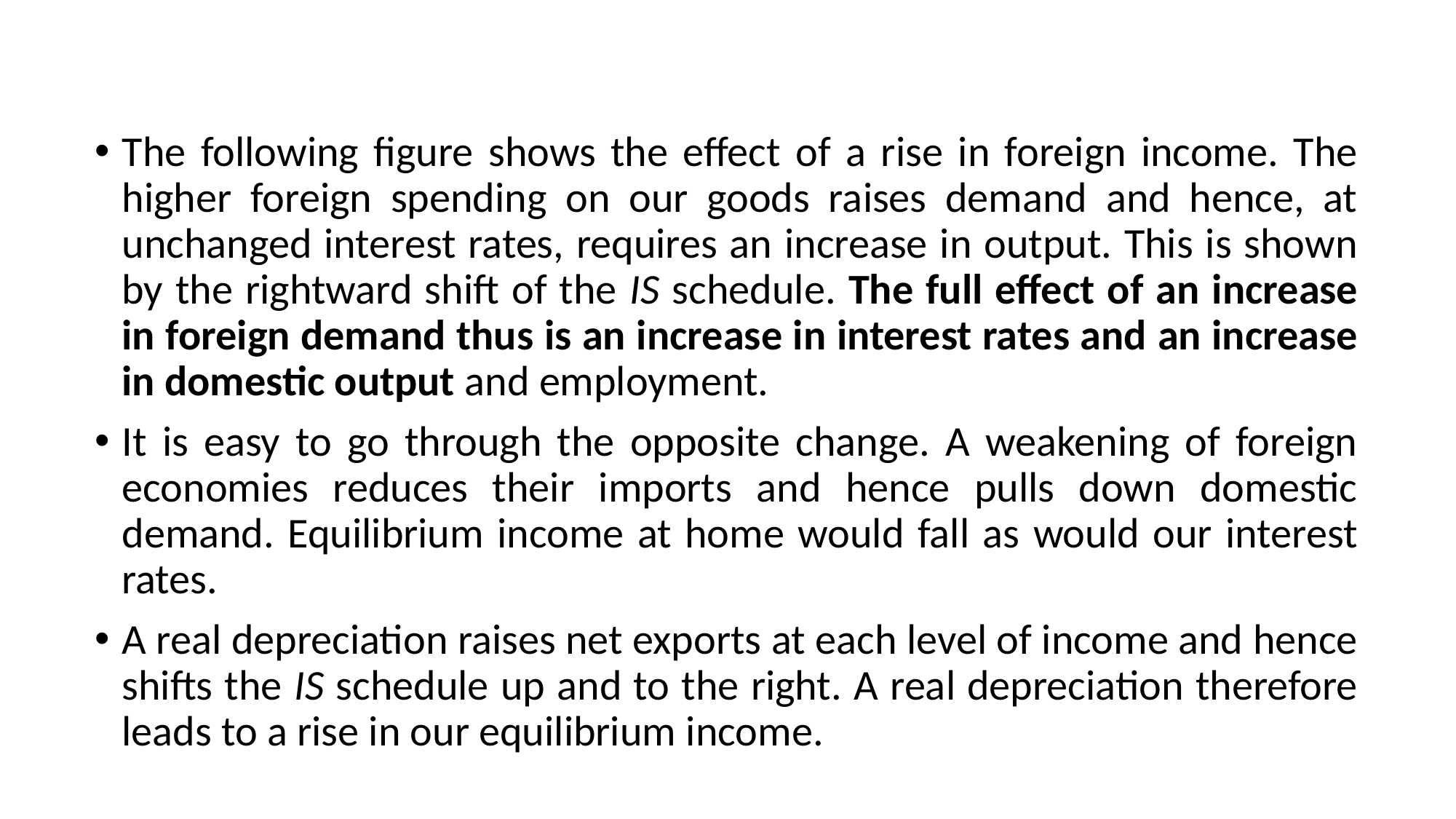

The following figure shows the effect of a rise in foreign income. The higher foreign spending on our goods raises demand and hence, at unchanged interest rates, requires an increase in output. This is shown by the rightward shift of the IS schedule. The full effect of an increase in foreign demand thus is an increase in interest rates and an increase in domestic output and employment.
It is easy to go through the opposite change. A weakening of foreign economies reduces their imports and hence pulls down domestic demand. Equilibrium income at home would fall as would our interest rates.
A real depreciation raises net exports at each level of income and hence shifts the IS schedule up and to the right. A real depreciation therefore leads to a rise in our equilibrium income.